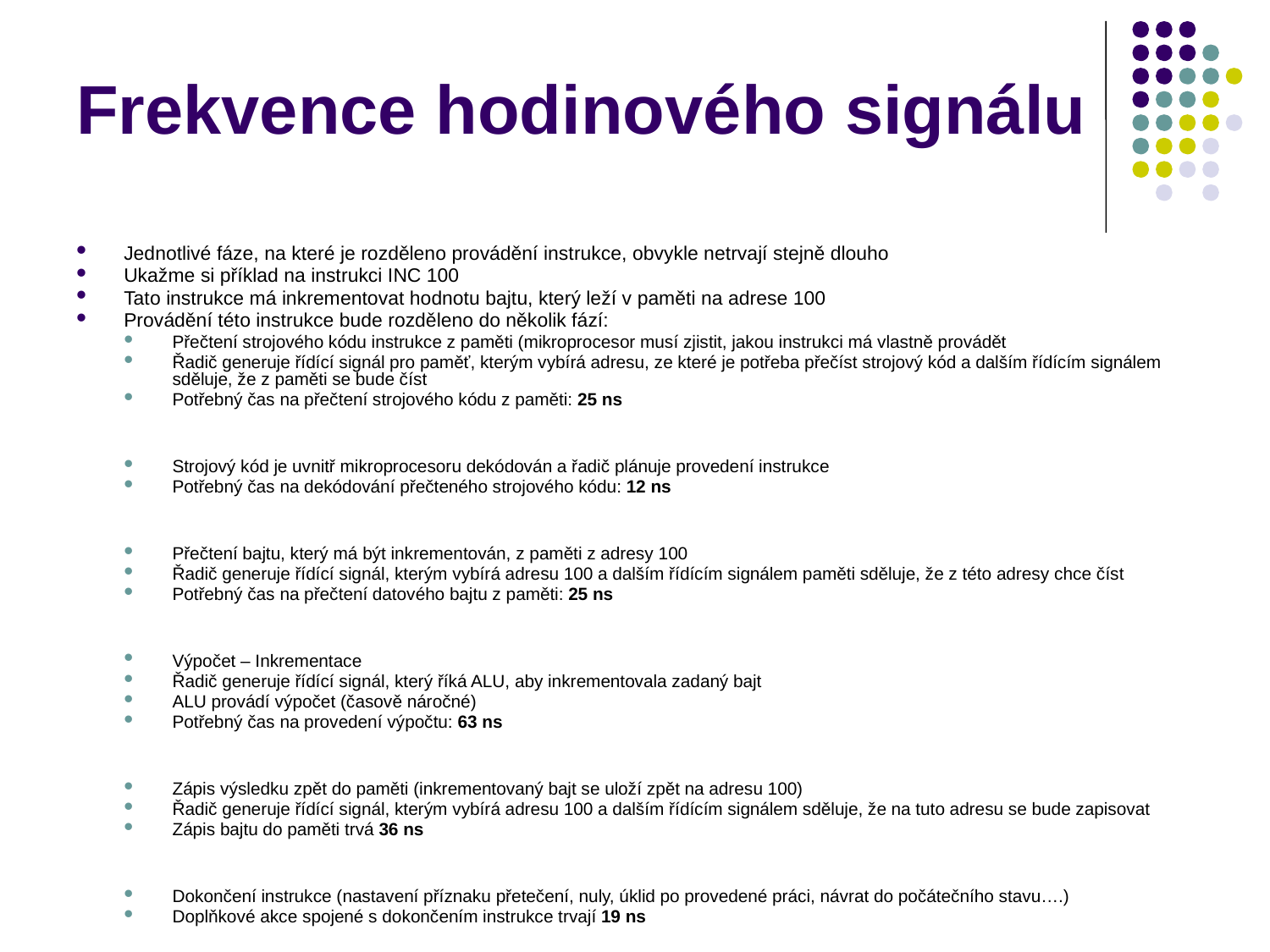

Frekvence hodinového signálu
Jednotlivé fáze, na které je rozděleno provádění instrukce, obvykle netrvají stejně dlouho
Ukažme si příklad na instrukci INC 100
Tato instrukce má inkrementovat hodnotu bajtu, který leží v paměti na adrese 100
Provádění této instrukce bude rozděleno do několik fází:
Přečtení strojového kódu instrukce z paměti (mikroprocesor musí zjistit, jakou instrukci má vlastně provádět
Řadič generuje řídící signál pro paměť, kterým vybírá adresu, ze které je potřeba přečíst strojový kód a dalším řídícím signálem sděluje, že z paměti se bude číst
Potřebný čas na přečtení strojového kódu z paměti: 25 ns

Strojový kód je uvnitř mikroprocesoru dekódován a řadič plánuje provedení instrukce
Potřebný čas na dekódování přečteného strojového kódu: 12 ns

Přečtení bajtu, který má být inkrementován, z paměti z adresy 100
Řadič generuje řídící signál, kterým vybírá adresu 100 a dalším řídícím signálem paměti sděluje, že z této adresy chce číst
Potřebný čas na přečtení datového bajtu z paměti: 25 ns

Výpočet – Inkrementace
Řadič generuje řídící signál, který říká ALU, aby inkrementovala zadaný bajt
ALU provádí výpočet (časově náročné)
Potřebný čas na provedení výpočtu: 63 ns

Zápis výsledku zpět do paměti (inkrementovaný bajt se uloží zpět na adresu 100)
Řadič generuje řídící signál, kterým vybírá adresu 100 a dalším řídícím signálem sděluje, že na tuto adresu se bude zapisovat
Zápis bajtu do paměti trvá 36 ns

Dokončení instrukce (nastavení příznaku přetečení, nuly, úklid po provedené práci, návrat do počátečního stavu….)
Doplňkové akce spojené s dokončením instrukce trvají 19 ns